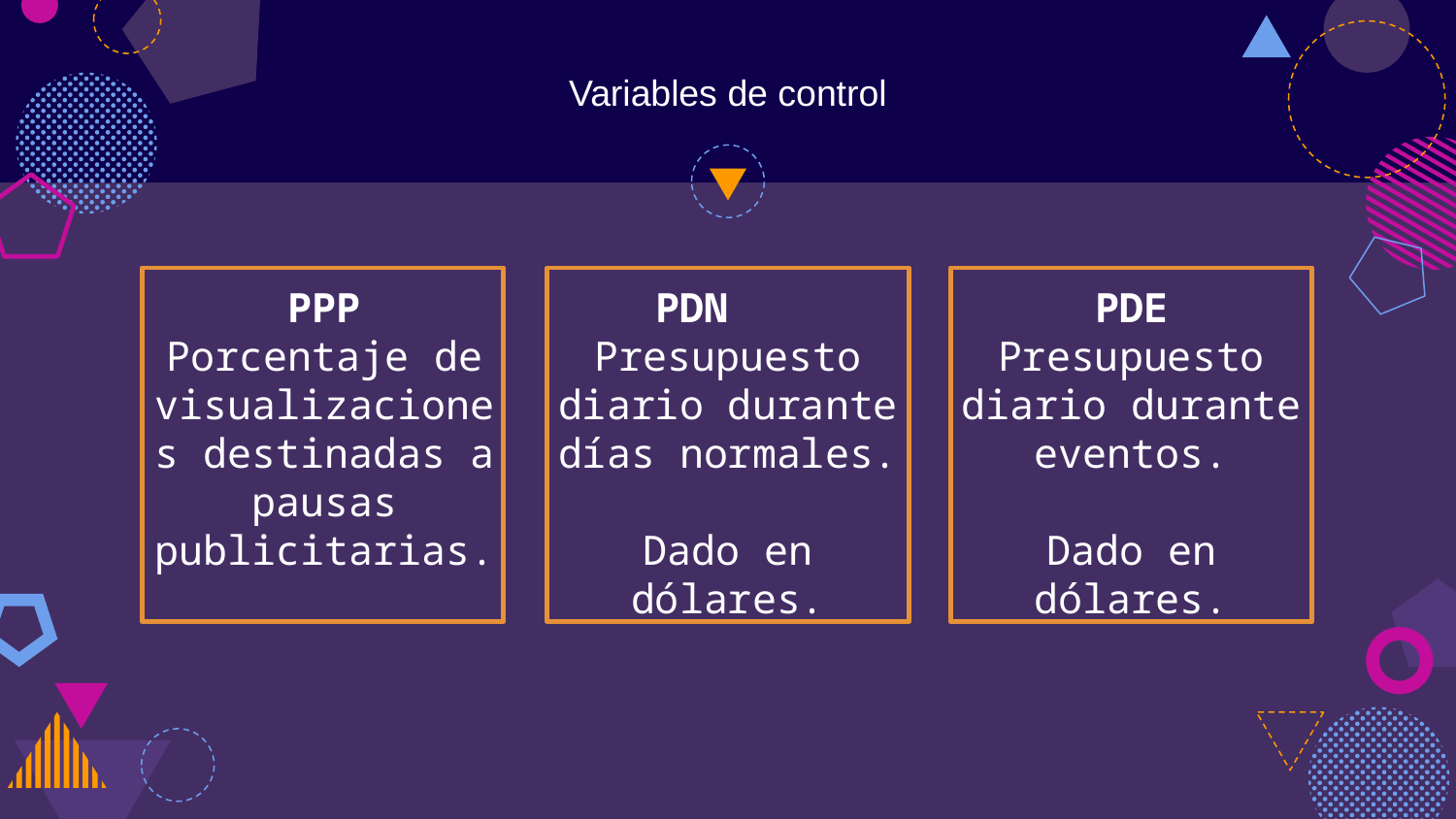

# Variables de control
PPP
Porcentaje de visualizaciones destinadas a pausas publicitarias.

PDN
Presupuesto diario durante días normales.

Dado en dólares.

PDE
Presupuesto diario durante eventos.

Dado en dólares.